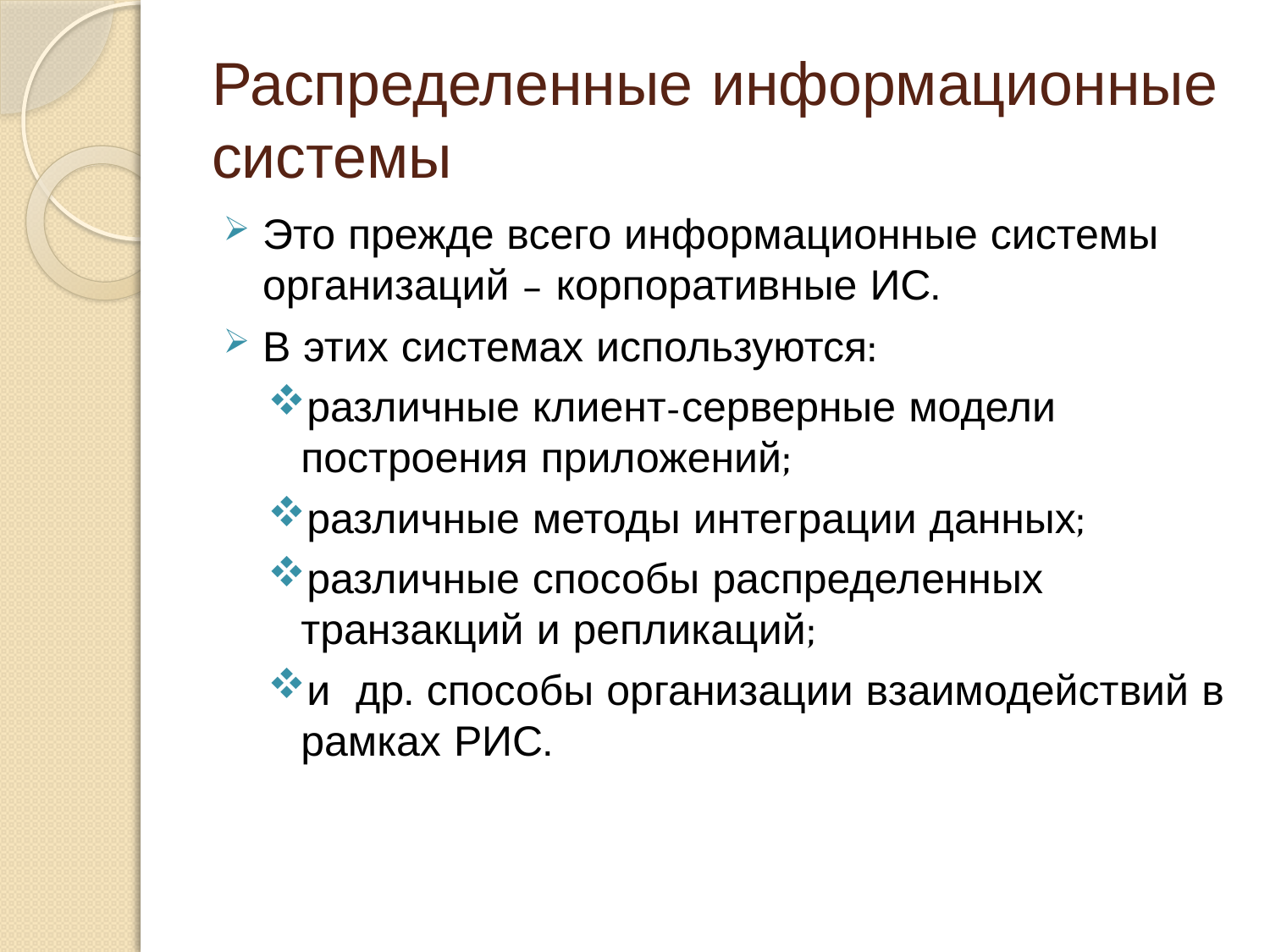

# Распределенные информационные системы
Это прежде всего информационные системы организаций – корпоративные ИС.
В этих системах используются:
различные клиент-серверные модели построения приложений;
различные методы интеграции данных;
различные способы распределенных транзакций и репликаций;
и  др. способы организации взаимодействий в рамках РИС.